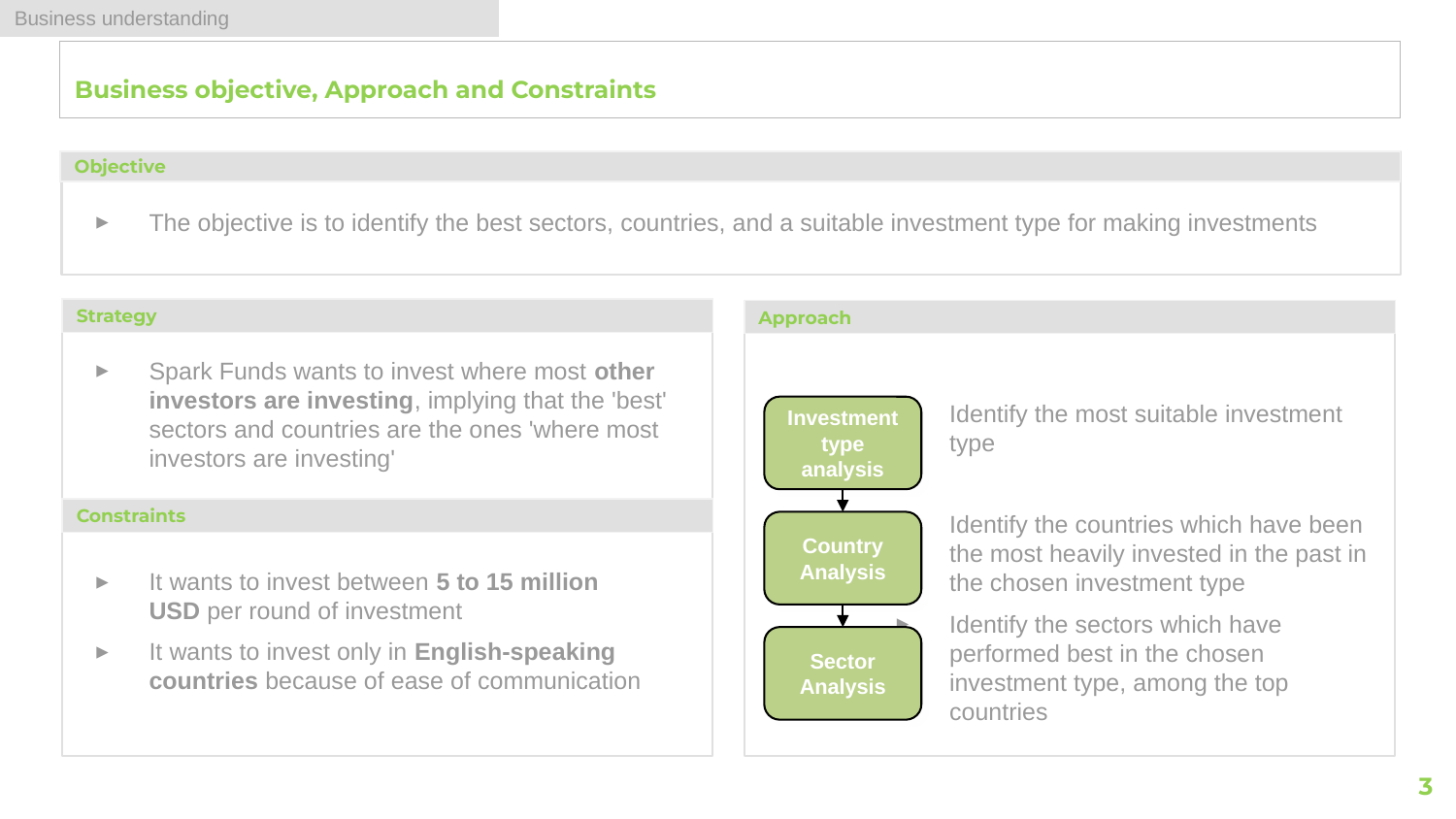

Business understanding
Business objective, Approach and Constraints
Objective

The objective is to identify the best sectors, countries, and a suitable investment type for making investments
Strategy

Spark Funds wants to invest where most other investors are investing, implying that the 'best' sectors and countries are the ones 'where most investors are investing'

It wants to invest between 5 to 15 million USD per round of investment
It wants to invest only in English-speaking countries because of ease of communication

Approach

Identify the most suitable investment type

Identify the countries which have been the most heavily invested in the past in the chosen investment type
Identify the sectors which have performed best in the chosen investment type, among the top countries

Investment type analysis
Constraints
Country Analysis
Sector Analysis
3